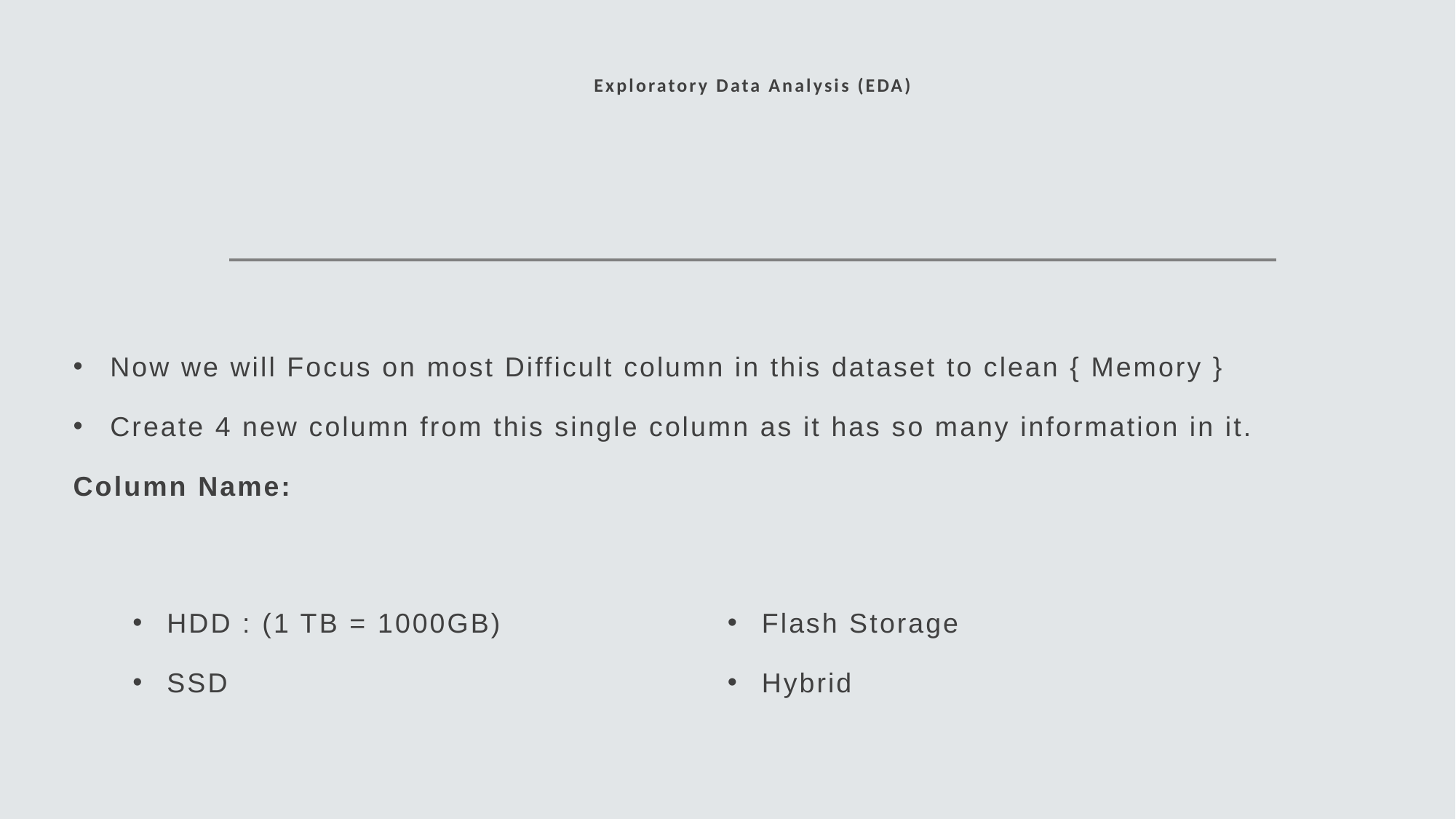

# Exploratory Data Analysis (EDA)

Now we will Focus on most Difficult column in this dataset to clean { Memory }
Create 4 new column from this single column as it has so many information in it.
Column Name:

HDD : (1 TB = 1000GB)
SSD

Flash Storage
Hybrid